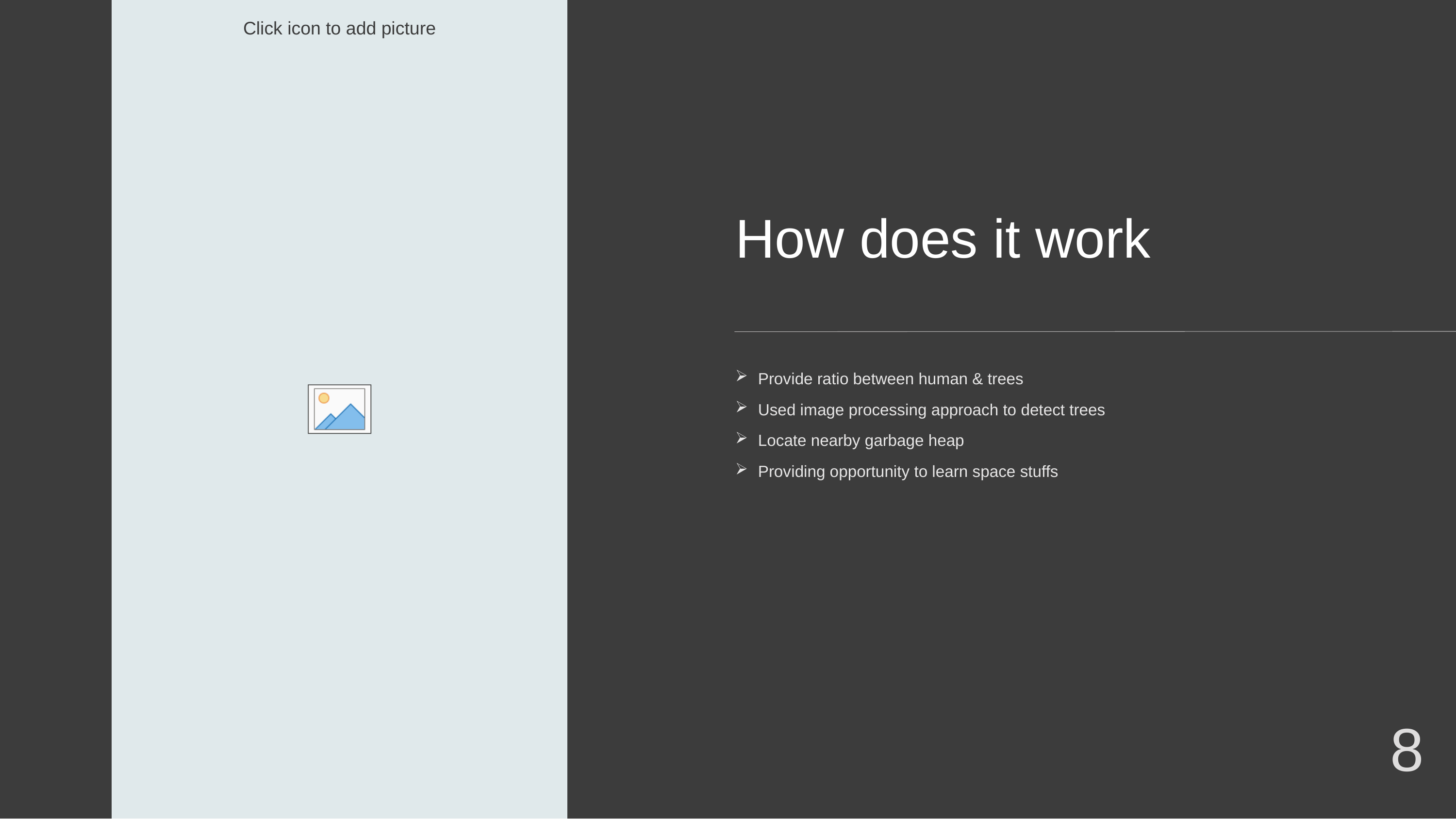

# How does it work

Provide ratio between human & trees
Used image processing approach to detect trees
Locate nearby garbage heap
Providing opportunity to learn space stuffs

8